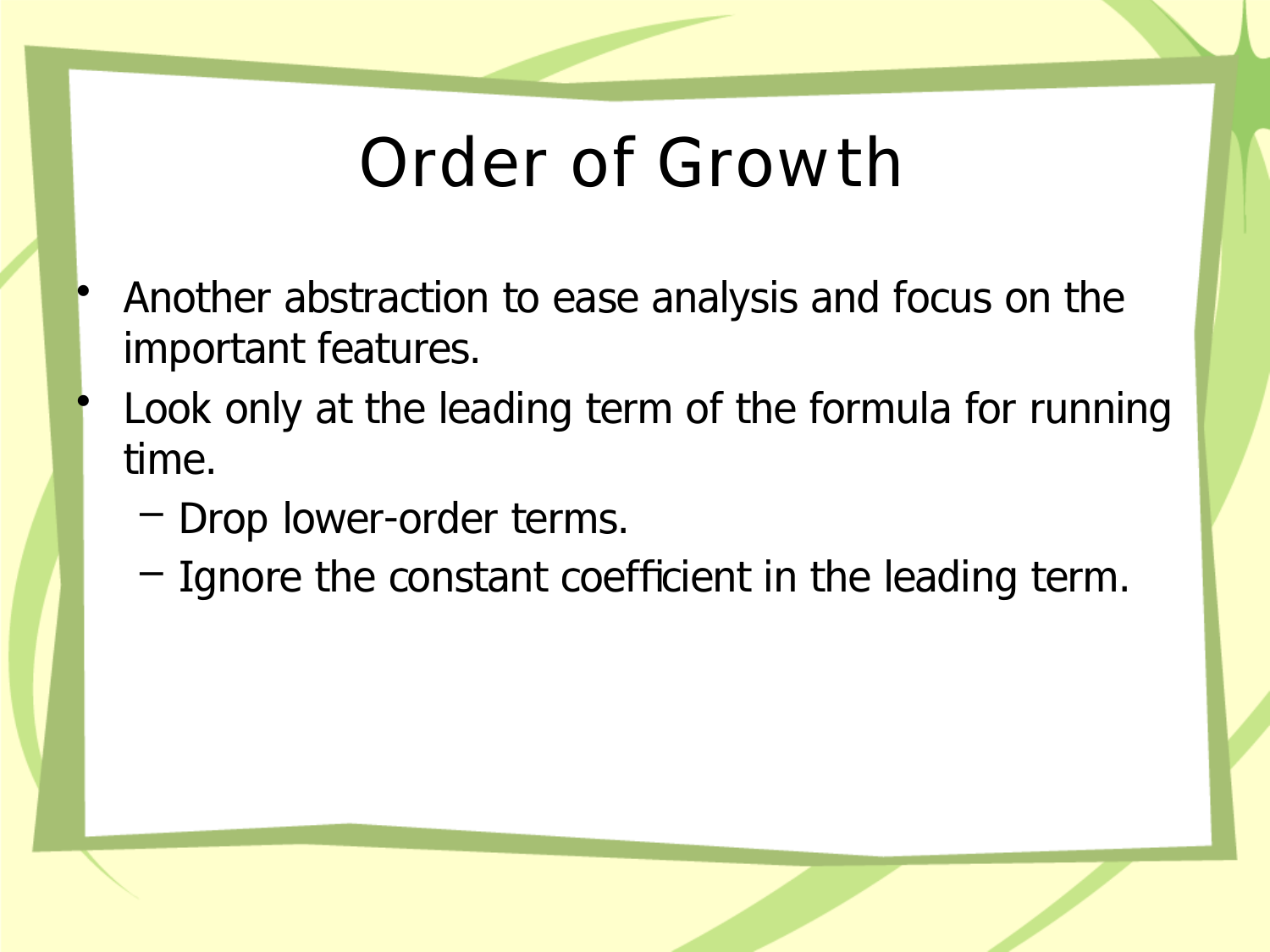

# Order of Growth
Another abstraction to ease analysis and focus on the important features.
Look only at the leading term of the formula for running time.
Drop lower-order terms.
Ignore the constant coefficient in the leading term.